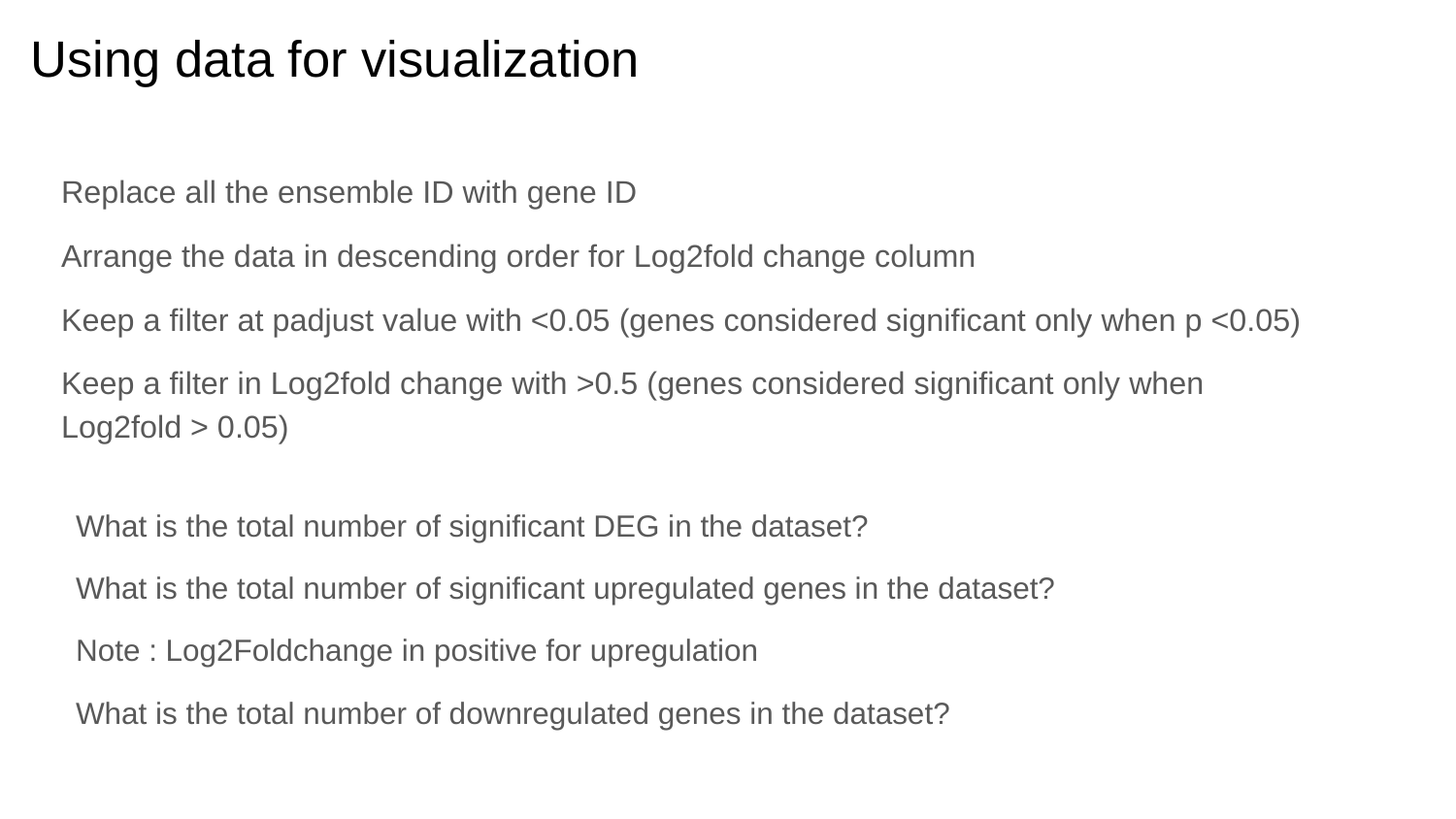

# Using data for visualization
Replace all the ensemble ID with gene ID
Arrange the data in descending order for Log2fold change column
Keep a filter at padjust value with <0.05 (genes considered significant only when p <0.05)
Keep a filter in Log2fold change with >0.5 (genes considered significant only when Log2fold > 0.05)

What is the total number of significant DEG in the dataset?
What is the total number of significant upregulated genes in the dataset?
Note : Log2Foldchange in positive for upregulation
What is the total number of downregulated genes in the dataset?